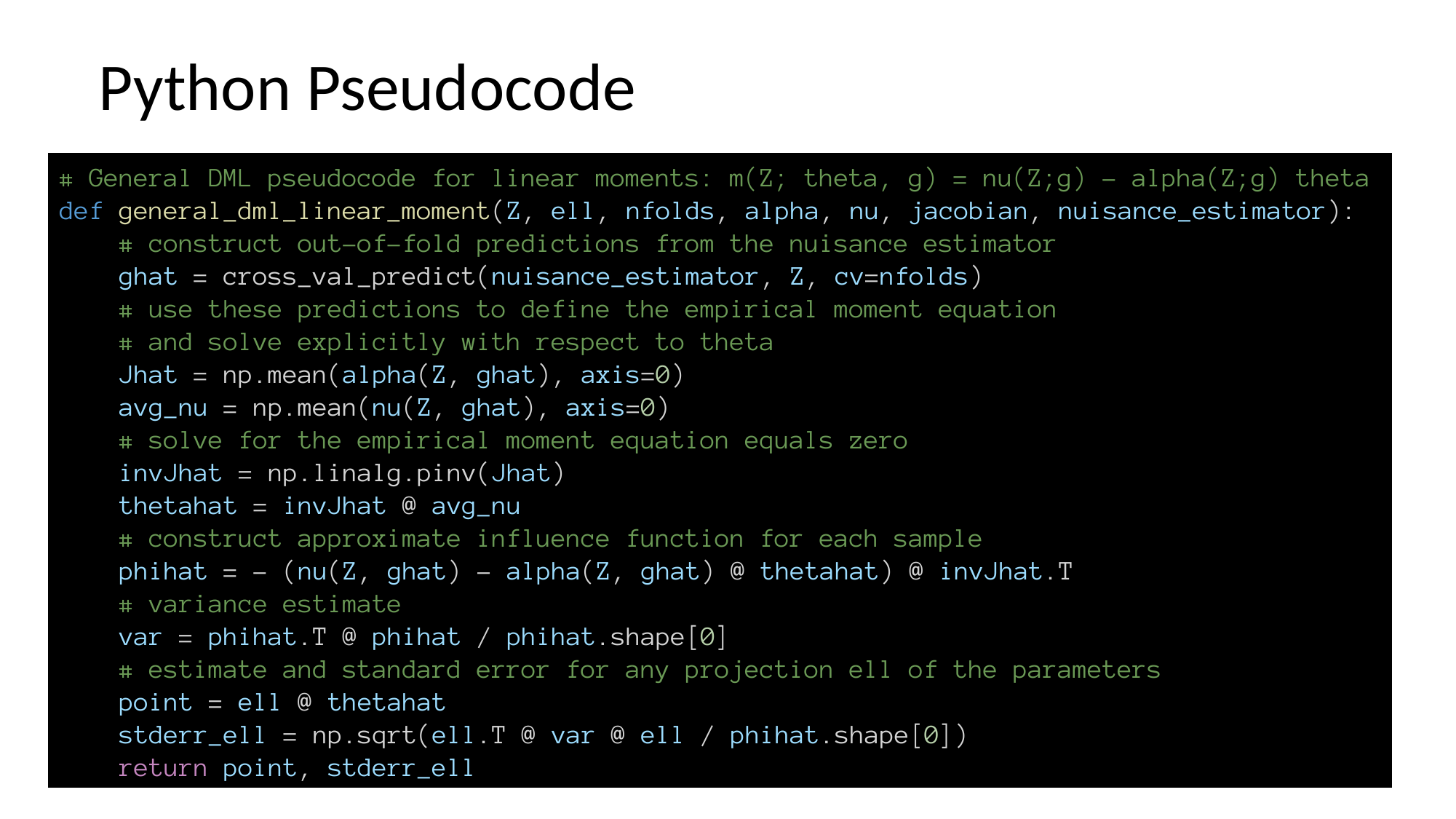

# Python Pseudocode
# General DML pseudocode for linear moments: m(Z; theta, g) = nu(Z;g) - alpha(Z;g) theta
def general_dml_linear_moment(Z, ell, nfolds, alpha, nu, jacobian, nuisance_estimator):
    # construct out-of-fold predictions from the nuisance estimator
    ghat = cross_val_predict(nuisance_estimator, Z, cv=nfolds)
    # use these predictions to define the empirical moment equation
    # and solve explicitly with respect to theta
    Jhat = np.mean(alpha(Z, ghat), axis=0)
    avg_nu = np.mean(nu(Z, ghat), axis=0)
    # solve for the empirical moment equation equals zero
    invJhat = np.linalg.pinv(Jhat)
    thetahat = invJhat @ avg_nu
    # construct approximate influence function for each sample
    phihat = - (nu(Z, ghat) - alpha(Z, ghat) @ thetahat) @ invJhat.T
    # variance estimate
    var = phihat.T @ phihat / phihat.shape[0]
    # estimate and standard error for any projection ell of the parameters
    point = ell @ thetahat
    stderr_ell = np.sqrt(ell.T @ var @ ell / phihat.shape[0])
    return point, stderr_ell